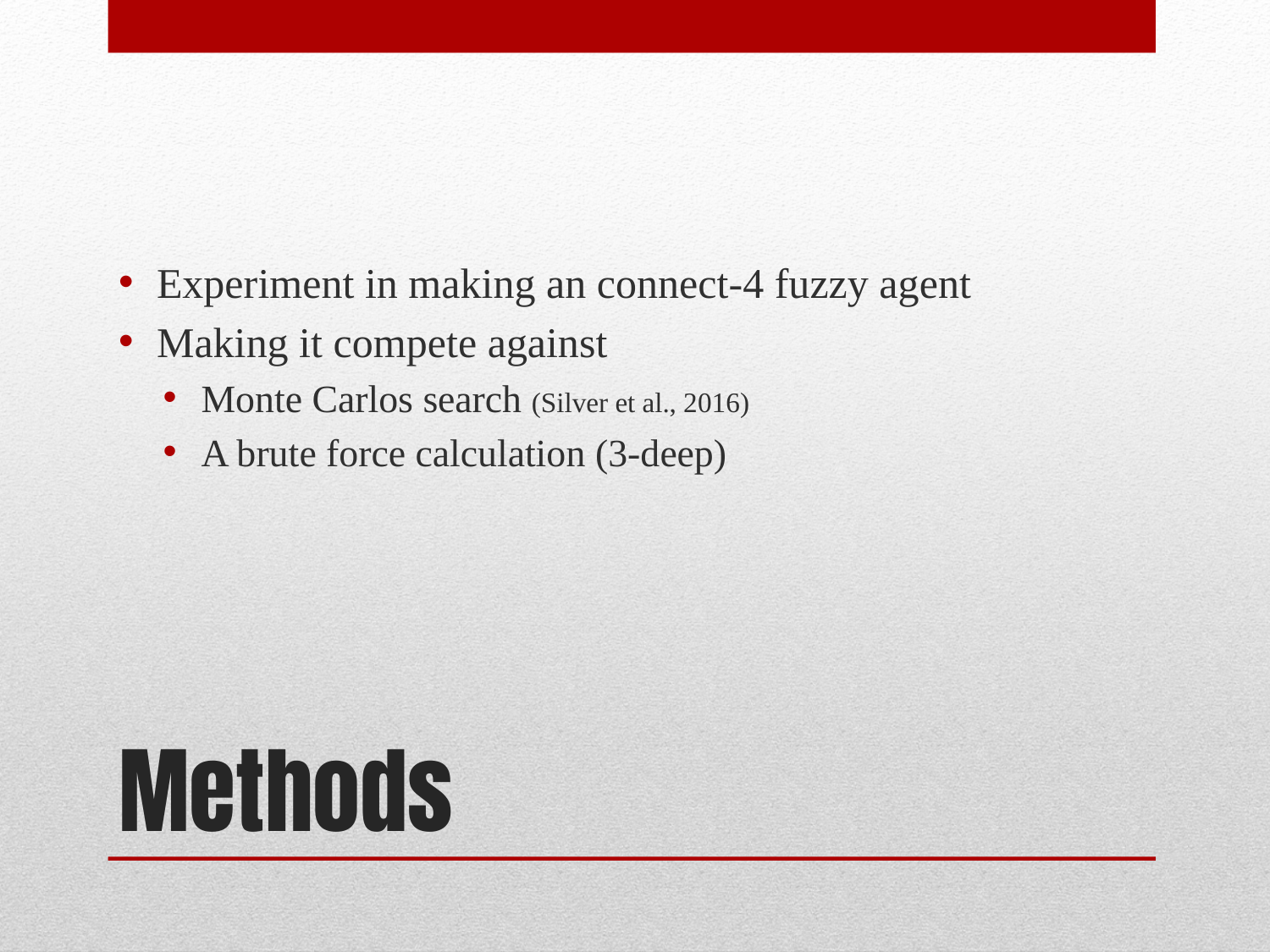

Experiment in making an connect-4 fuzzy agent
Making it compete against
Monte Carlos search (Silver et al., 2016)
A brute force calculation (3-deep)
# Methods